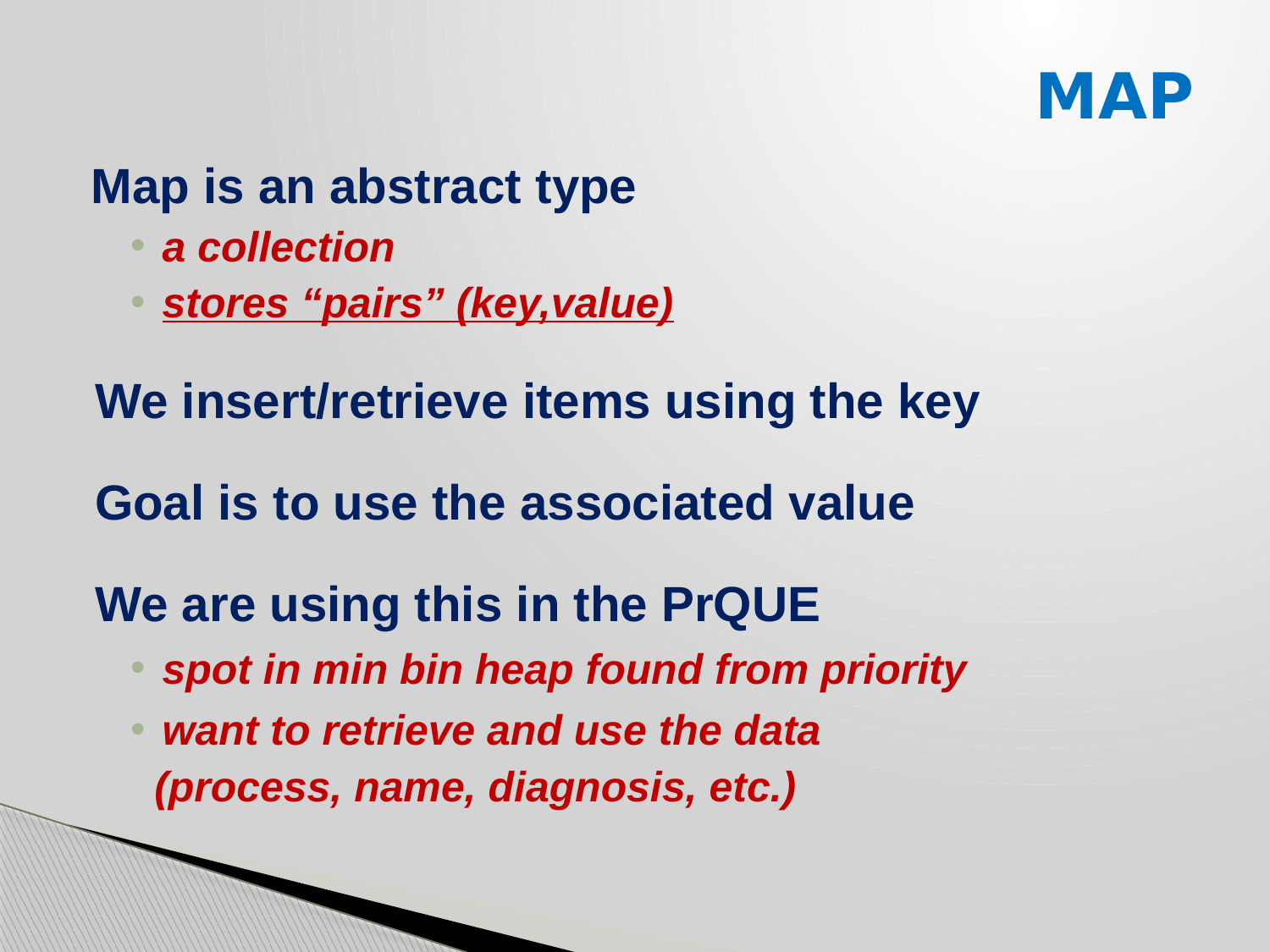

# MAP
Map is an abstract type
a collection
stores “pairs” (key,value)
We insert/retrieve items using the key
Goal is to use the associated value
We are using this in the PrQUE
spot in min bin heap found from priority
want to retrieve and use the data
  (process, name, diagnosis, etc.)